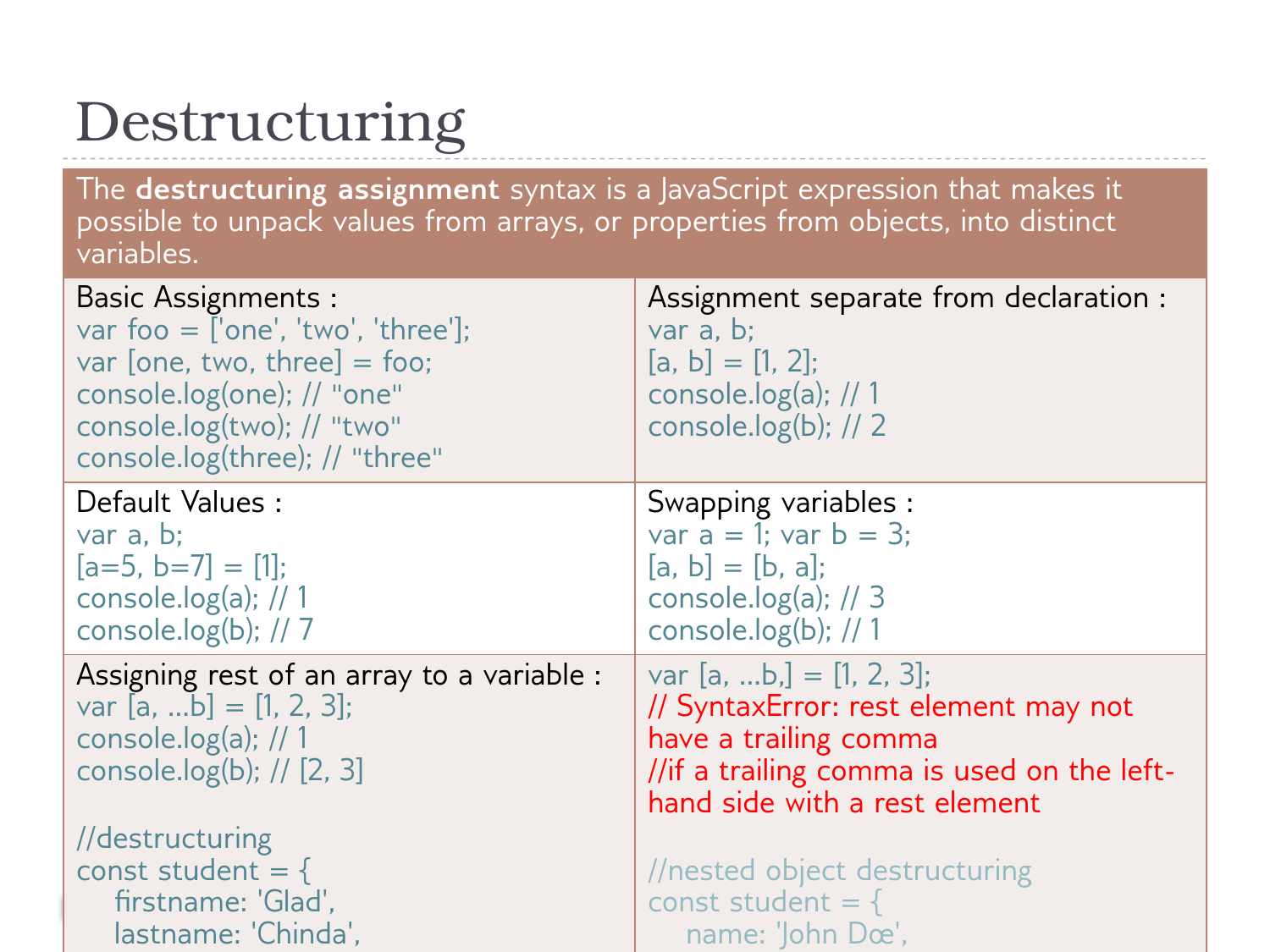

Destructuring
| The destructuring assignment syntax is a JavaScript expression that makes it possible to unpack values from arrays, or properties from objects, into distinct variables. |  |
| --- | --- |
| Basic Assignments : var foo = ['one', 'two', 'three']; var [one, two, three] = foo; console.log(one); // "one" console.log(two); // "two" console.log(three); // "three" | Assignment separate from declaration : var a, b; [a, b] = [1, 2]; console.log(a); // 1 console.log(b); // 2 |
| Default Values : var a, b; [a=5, b=7] = [1]; console.log(a); // 1 console.log(b); // 7 | Swapping variables : var a = 1; var b = 3; [a, b] = [b, a]; console.log(a); // 3 console.log(b); // 1 |
| Assigning rest of an array to a variable : var [a, ...b] = [1, 2, 3]; console.log(a); // 1 console.log(b); // [2, 3] //destructuring const student = { firstname: 'Glad', lastname: 'Chinda', country: 'Nigeria' }; // Object Destructuring const { firstname, lastname, country } = student; console.log(firstname, lastname, country); // Glad Chinda Nigeria | var [a, ...b,] = [1, 2, 3]; // SyntaxError: rest element may not have a trailing comma //if a trailing comma is used on the left-hand side with a rest element //nested object destructuring const student = { name: 'John Doe', age: 16, scores: { maths: 74, english: 63 } }; // We define 3 local variables: name, maths, science const { name, scores: {maths, science = 50} } = student; console.log(`${name} scored ${maths} in Maths and ${science} in Elementary Science.`); |